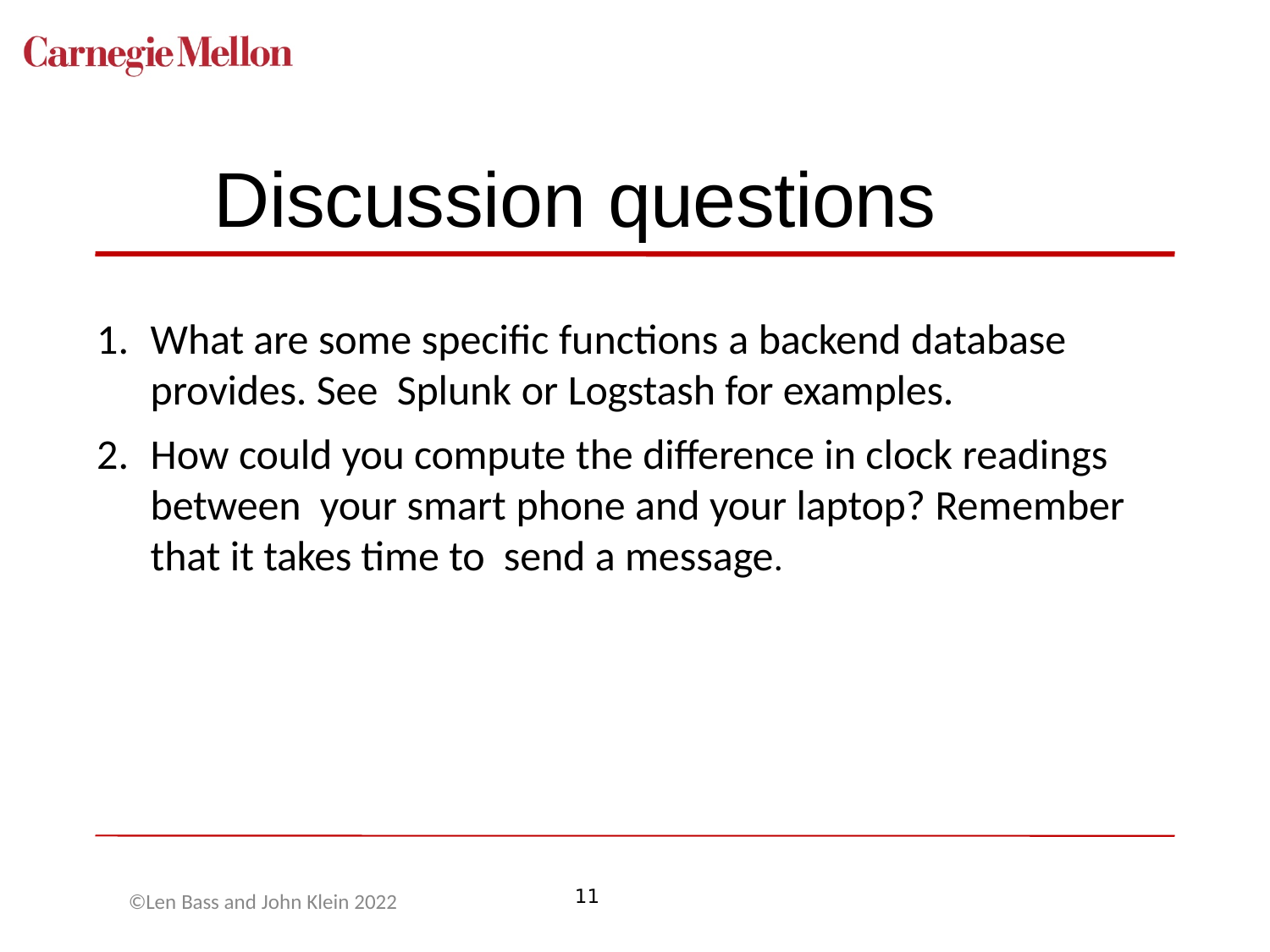

# Discussion questions
What are some specific functions a backend database provides. See  Splunk or Logstash for examples.
How could you compute the difference in clock readings between  your smart phone and your laptop? Remember that it takes time to  send a message.
©Len Bass and John Klein 2022
11